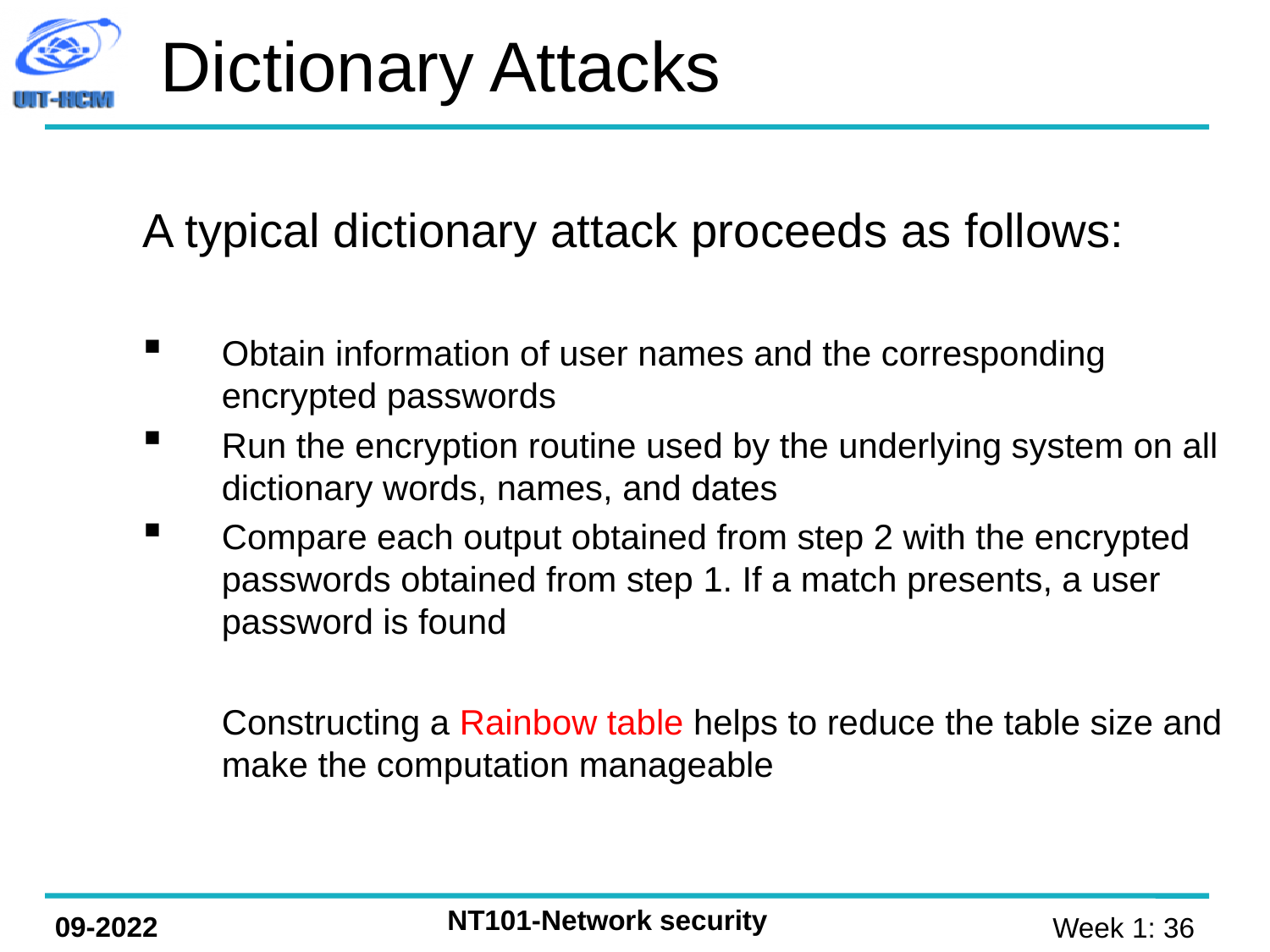

Dictionary Attacks

A typical dictionary attack proceeds as follows:

Obtain information of user names and the corresponding encrypted passwords
Run the encryption routine used by the underlying system on all dictionary words, names, and dates
Compare each output obtained from step 2 with the encrypted passwords obtained from step 1. If a match presents, a user password is found

	Constructing a Rainbow table helps to reduce the table size and make the computation manageable